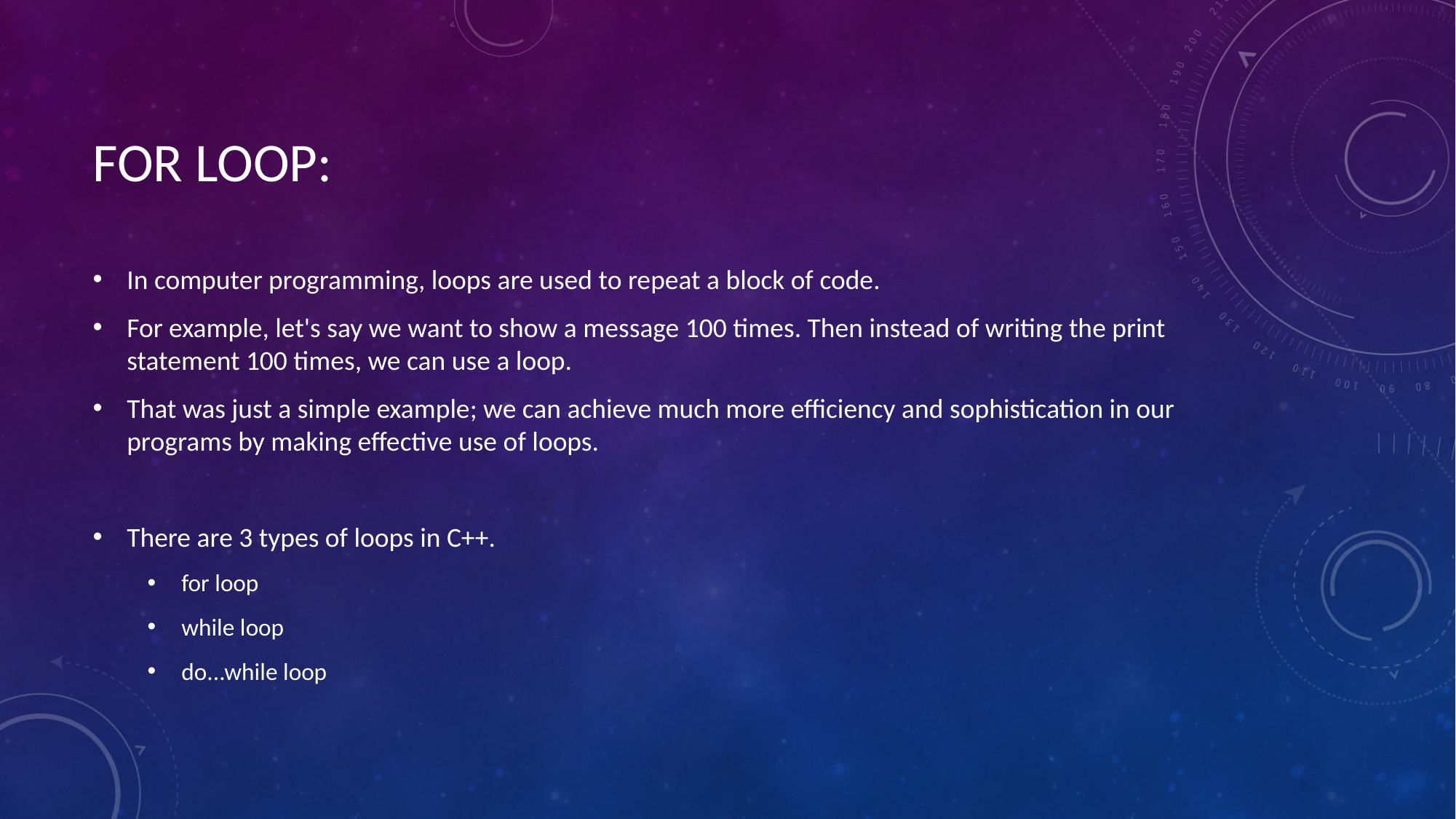

# for Loop:
In computer programming, loops are used to repeat a block of code.
For example, let's say we want to show a message 100 times. Then instead of writing the print statement 100 times, we can use a loop.
That was just a simple example; we can achieve much more efficiency and sophistication in our programs by making effective use of loops.

There are 3 types of loops in C++.
for loop
while loop
do...while loop